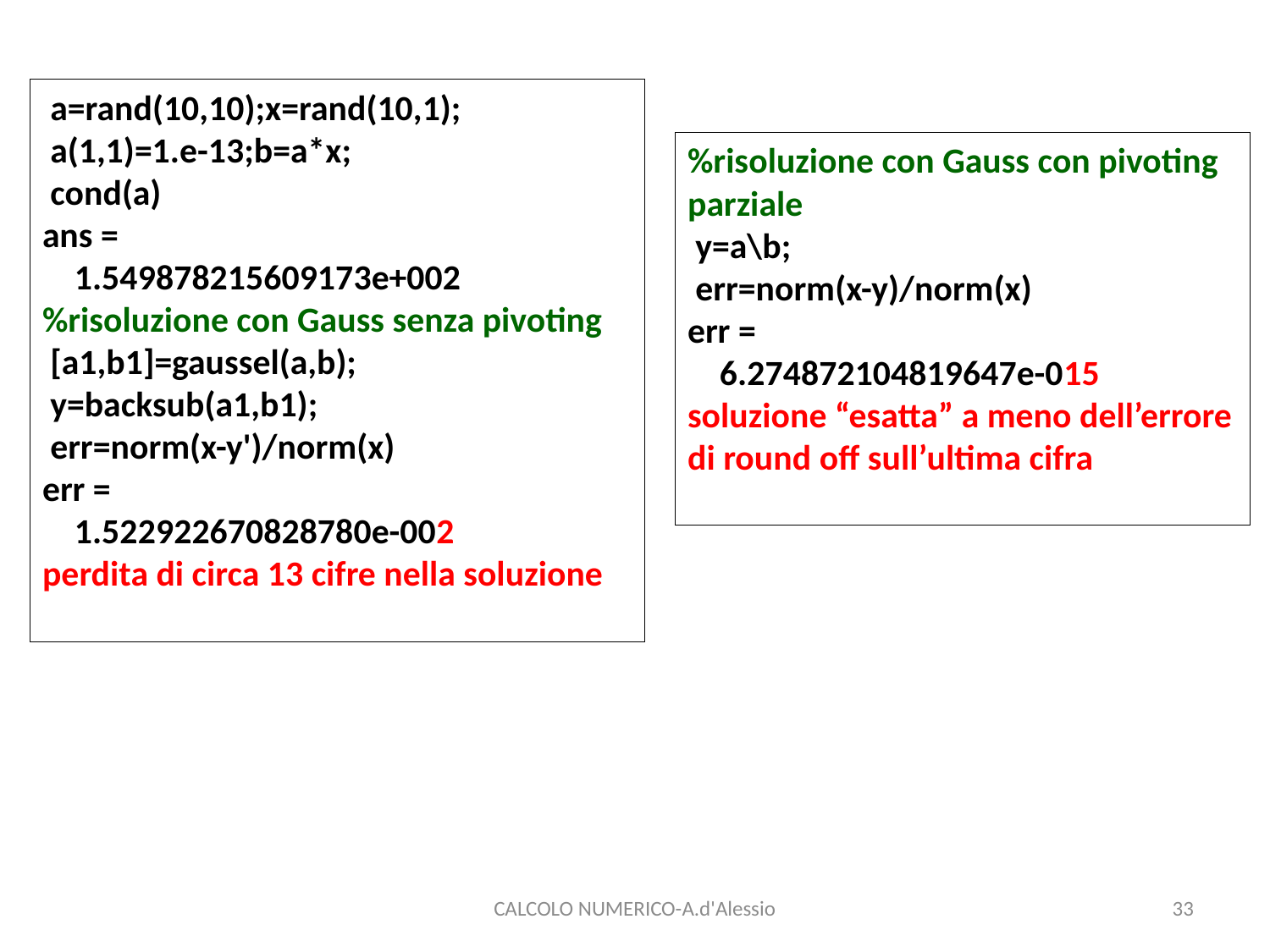

a=rand(10,10);x=rand(10,1);
 a(1,1)=1.e-13;b=a*x;
 cond(a)
ans =
    1.549878215609173e+002
%risoluzione con Gauss senza pivoting
 [a1,b1]=gaussel(a,b);
 y=backsub(a1,b1);
 err=norm(x-y')/norm(x)
err =
    1.522922670828780e-002
perdita di circa 13 cifre nella soluzione

%risoluzione con Gauss con pivoting parziale
 y=a\b;
 err=norm(x-y)/norm(x)
err =
    6.274872104819647e-015
soluzione “esatta” a meno dell’errore
di round off sull’ultima cifra

CALCOLO NUMERICO-A.d'Alessio
33